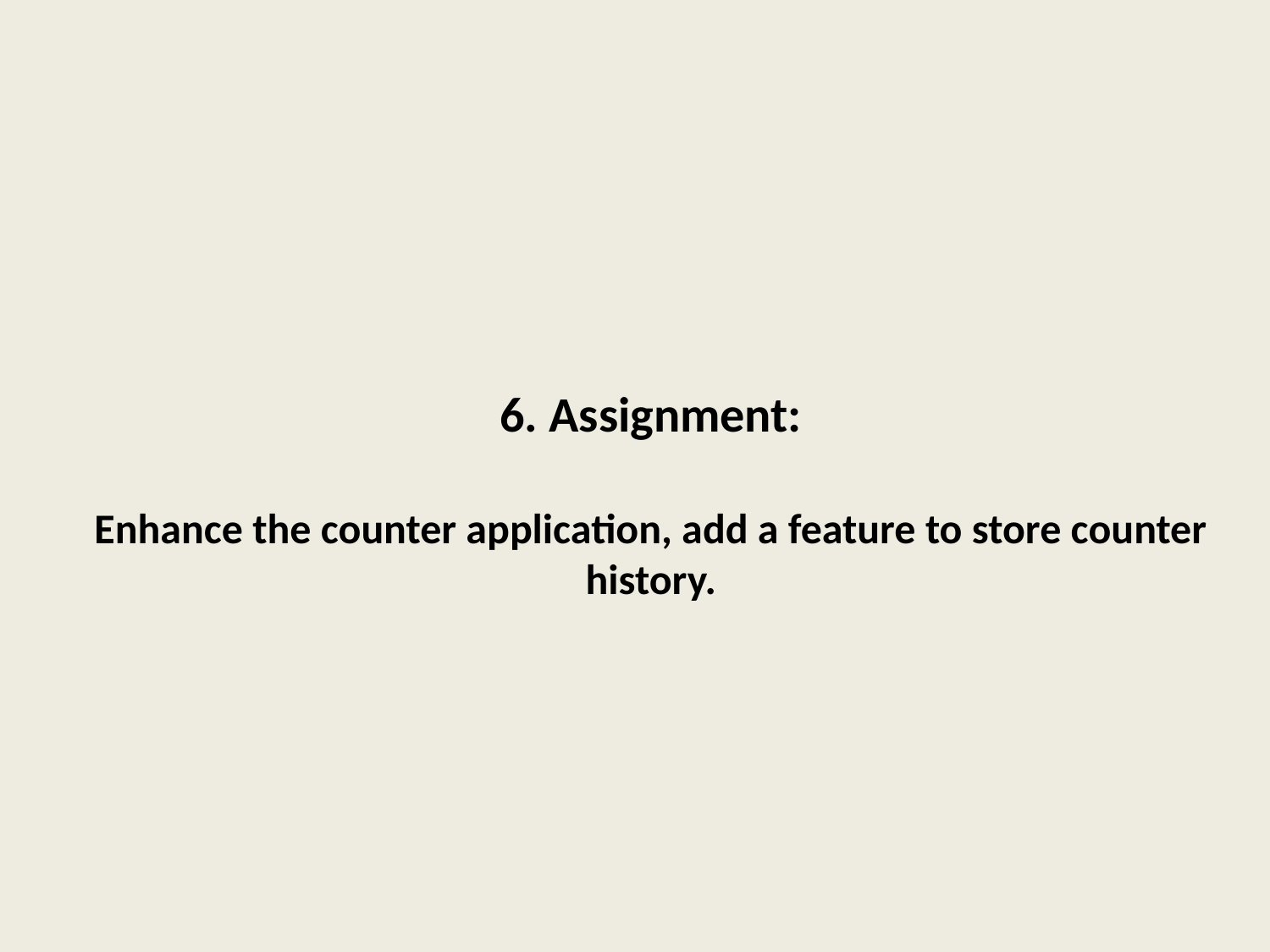

6. Assignment:

Enhance the counter application, add a feature to store counter history.